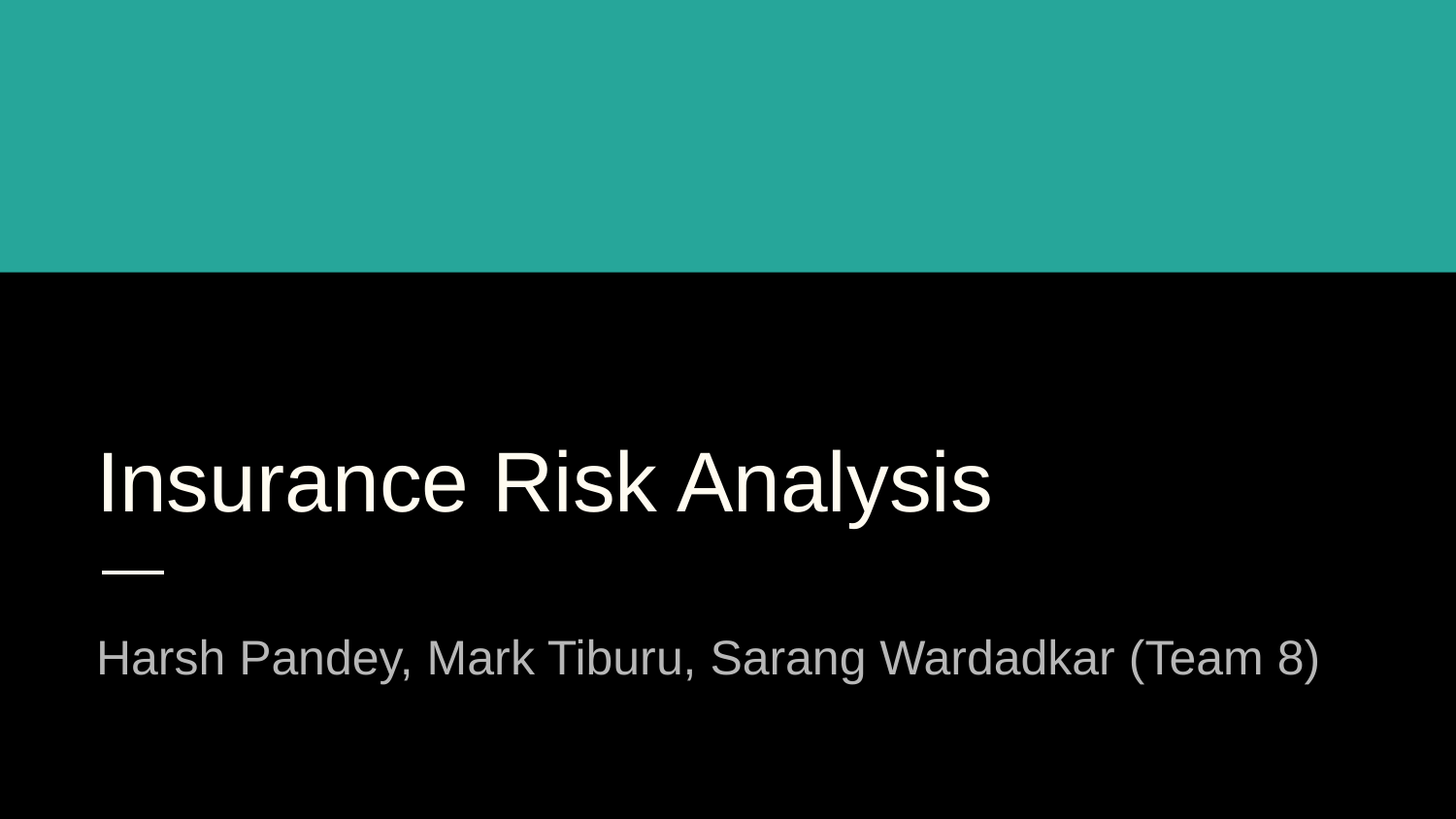

# Insurance Risk Analysis
Harsh Pandey, Mark Tiburu, Sarang Wardadkar (Team 8)